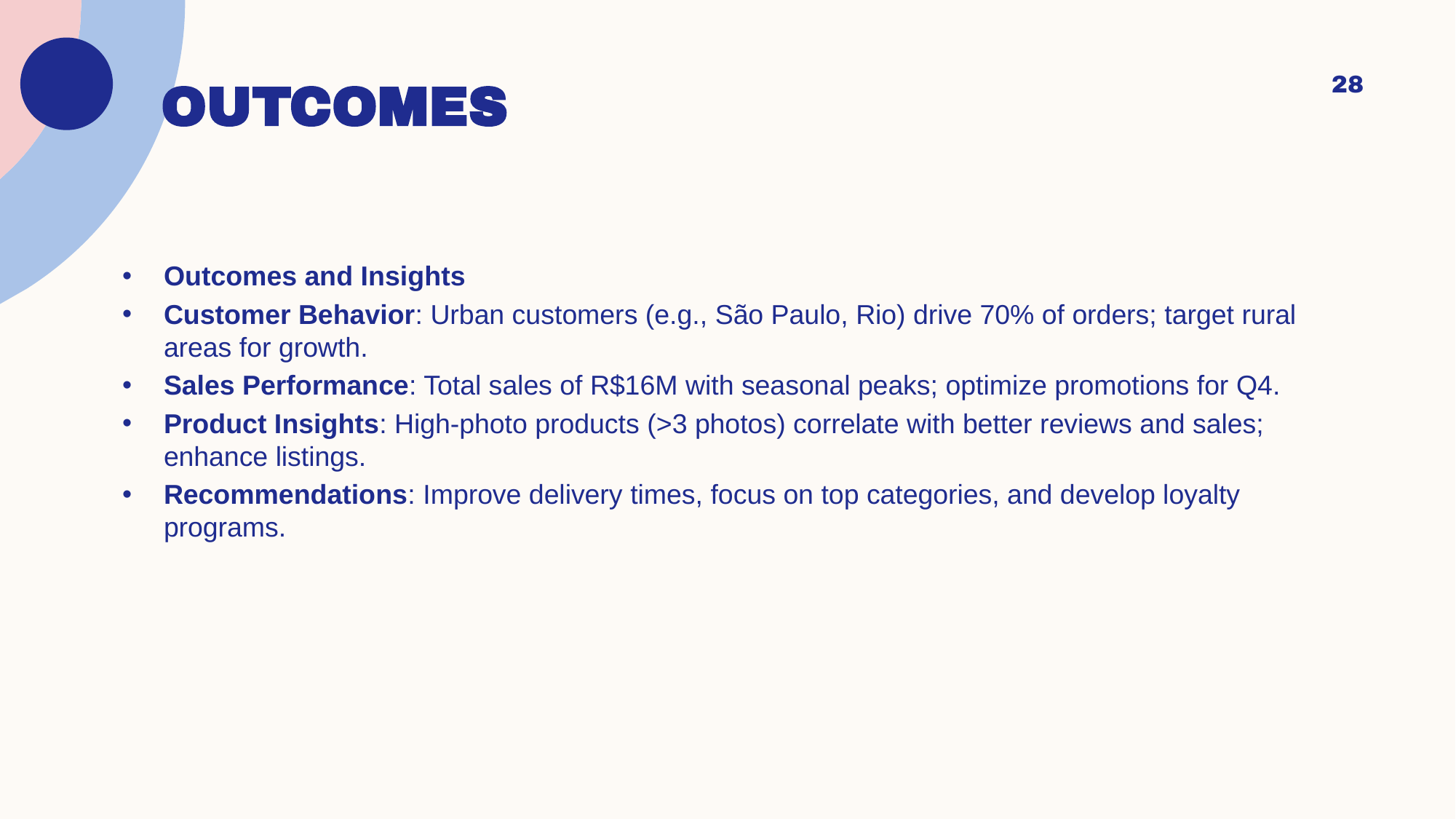

# outcomes
28
Outcomes and Insights
Customer Behavior: Urban customers (e.g., São Paulo, Rio) drive 70% of orders; target rural areas for growth.
Sales Performance: Total sales of R$16M with seasonal peaks; optimize promotions for Q4.
Product Insights: High-photo products (>3 photos) correlate with better reviews and sales; enhance listings.
Recommendations: Improve delivery times, focus on top categories, and develop loyalty programs.